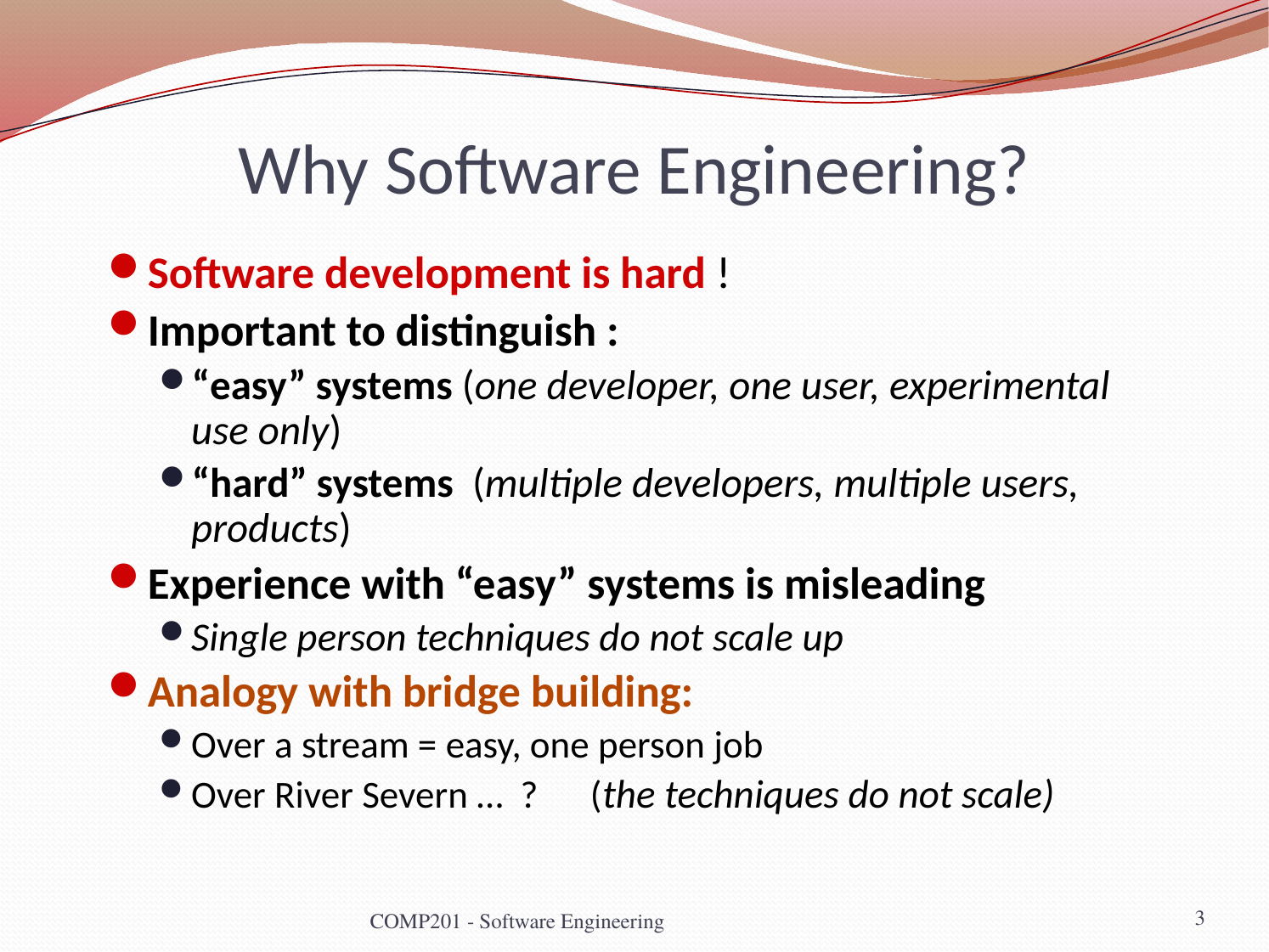

# Why Software Engineering?
Software development is hard !
Important to distinguish :
“easy” systems (one developer, one user, experimental use only)
“hard” systems  (multiple developers, multiple users, products)
Experience with “easy” systems is misleading
Single person techniques do not scale up
Analogy with bridge building:
Over a stream = easy, one person job
Over River Severn …  ?      (the techniques do not scale)

COMP201 - Software Engineering
3